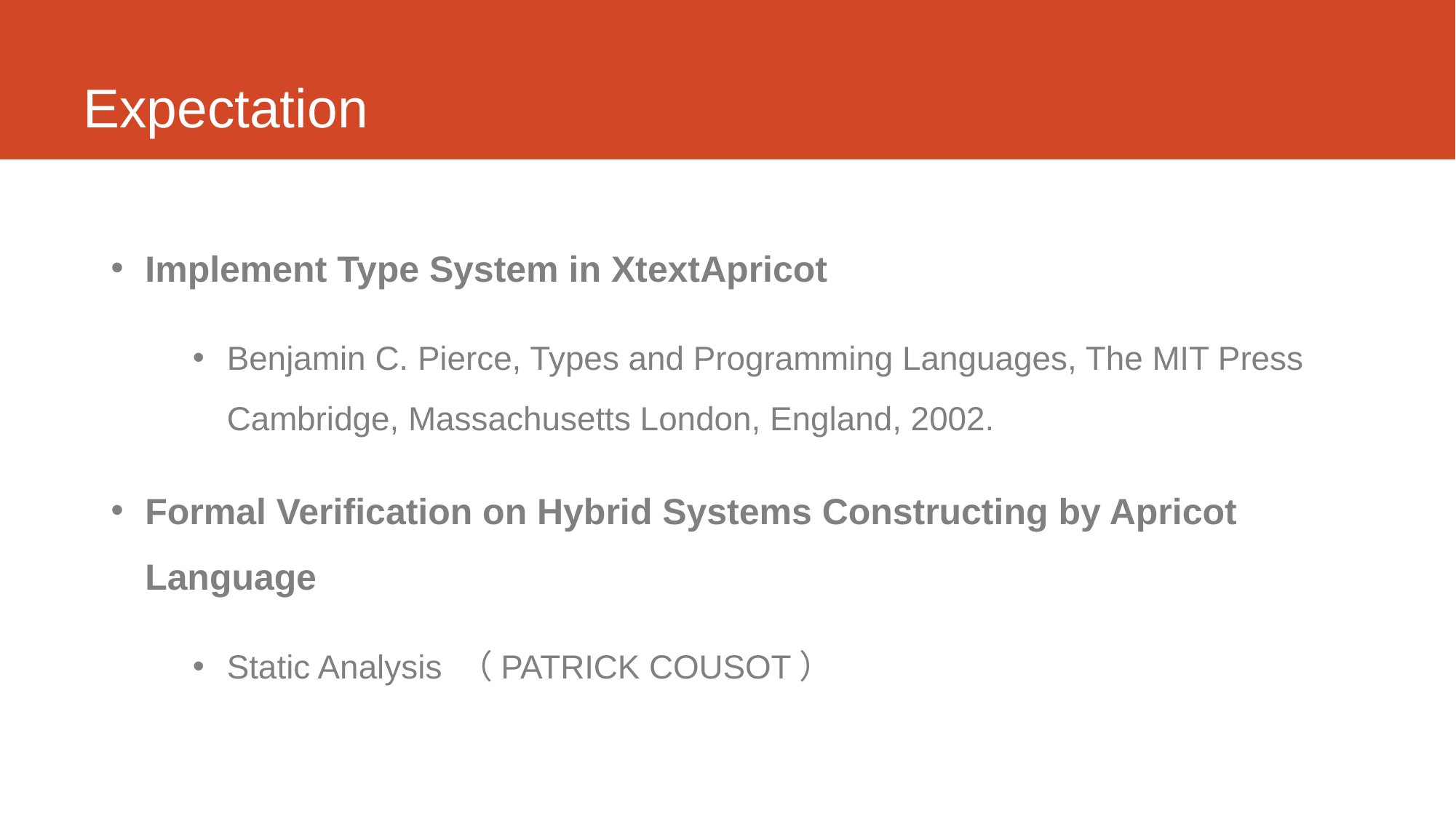

# Expectation
Implement Type System in XtextApricot
Benjamin C. Pierce, Types and Programming Languages, The MIT Press Cambridge, Massachusetts London, England, 2002.
Formal Verification on Hybrid Systems Constructing by Apricot Language
Static Analysis （PATRICK COUSOT）